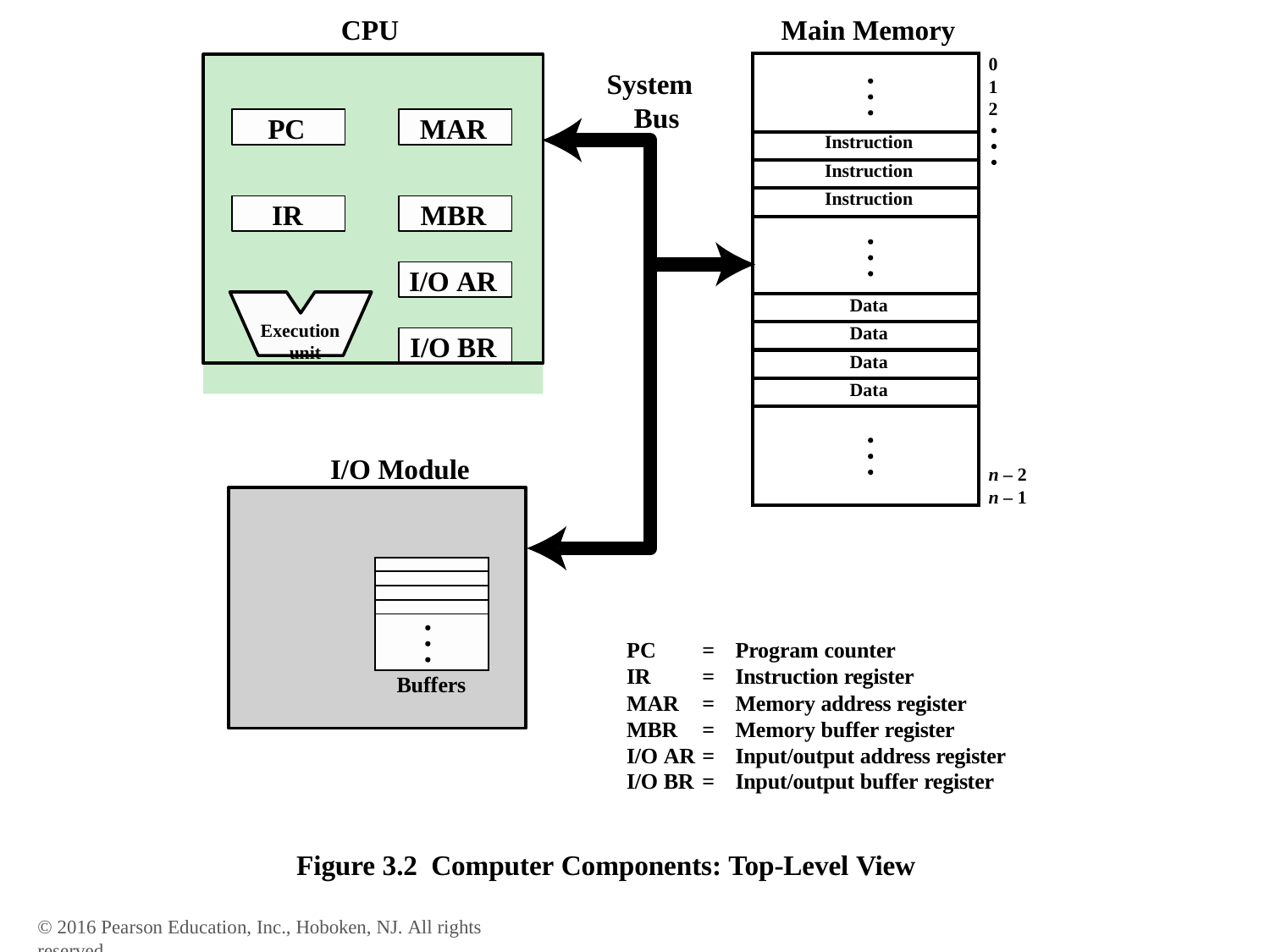

CPU
Main Memory
0
1
2
|  |
| --- |
| Instruction |
| Instruction |
| Instruction |
|  |
| Data |
| Data |
| Data |
| Data |
|  |

Execution  unit
System  Bus

PC
MAR

IR
MBR

I/O AR

I/O BR

I/O Module

n – 2
n – 1

|  |
| --- |
|  |
|  |
|  |
|  |

| PC | = | Program counter |
| --- | --- | --- |
| IR | = | Instruction register |
| MAR | = | Memory address register |
| MBR | = | Memory buffer register |
| I/O AR | = | Input/output address register |
| I/O BR | = | Input/output buffer register |

Buffers
Figure 3.2 Computer Components: Top-Level View
© 2016 Pearson Education, Inc., Hoboken, NJ. All rights reserved.